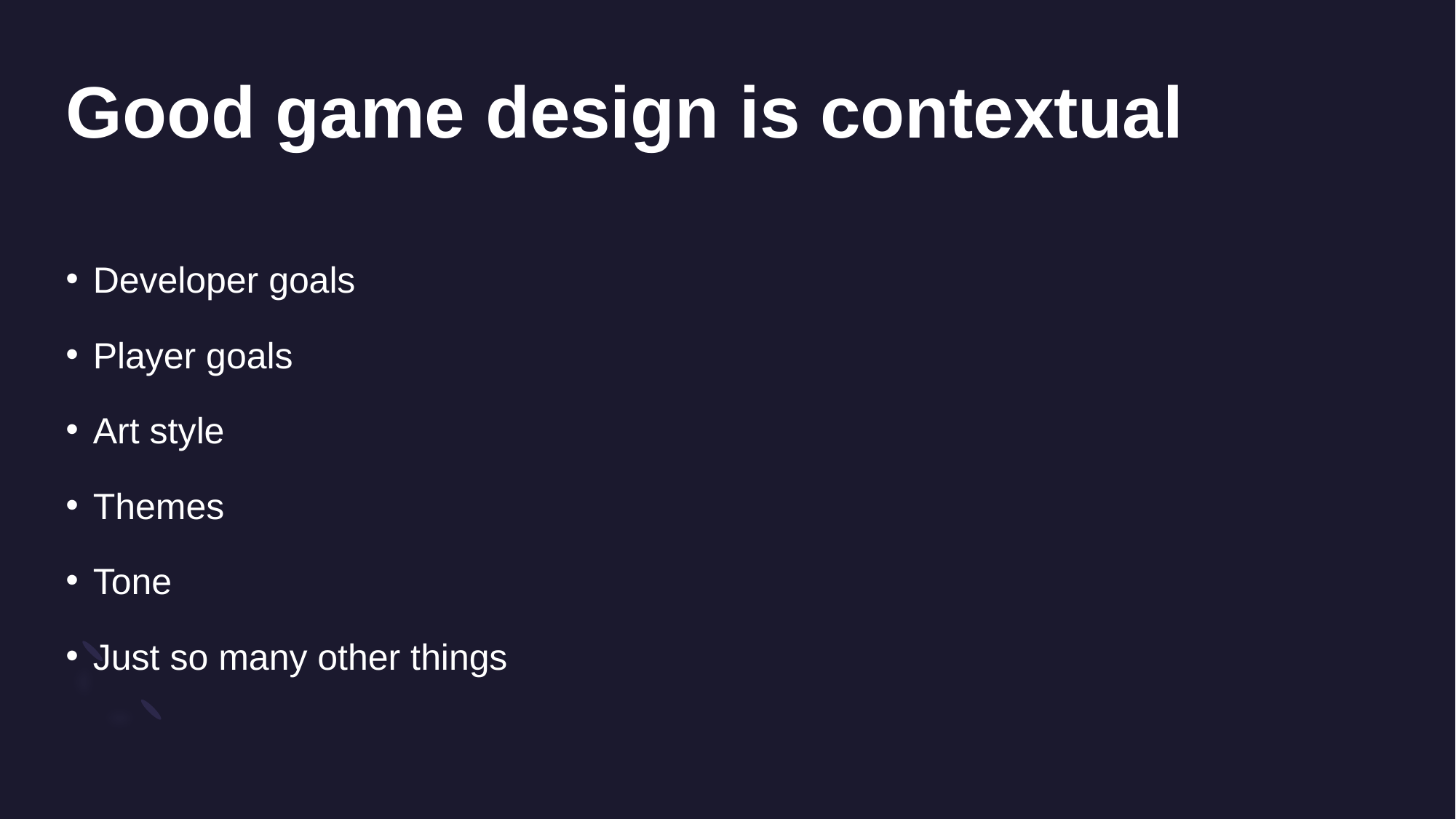

# Good game design is contextual
Developer goals
Player goals
Art style
Themes
Tone
Just so many other things